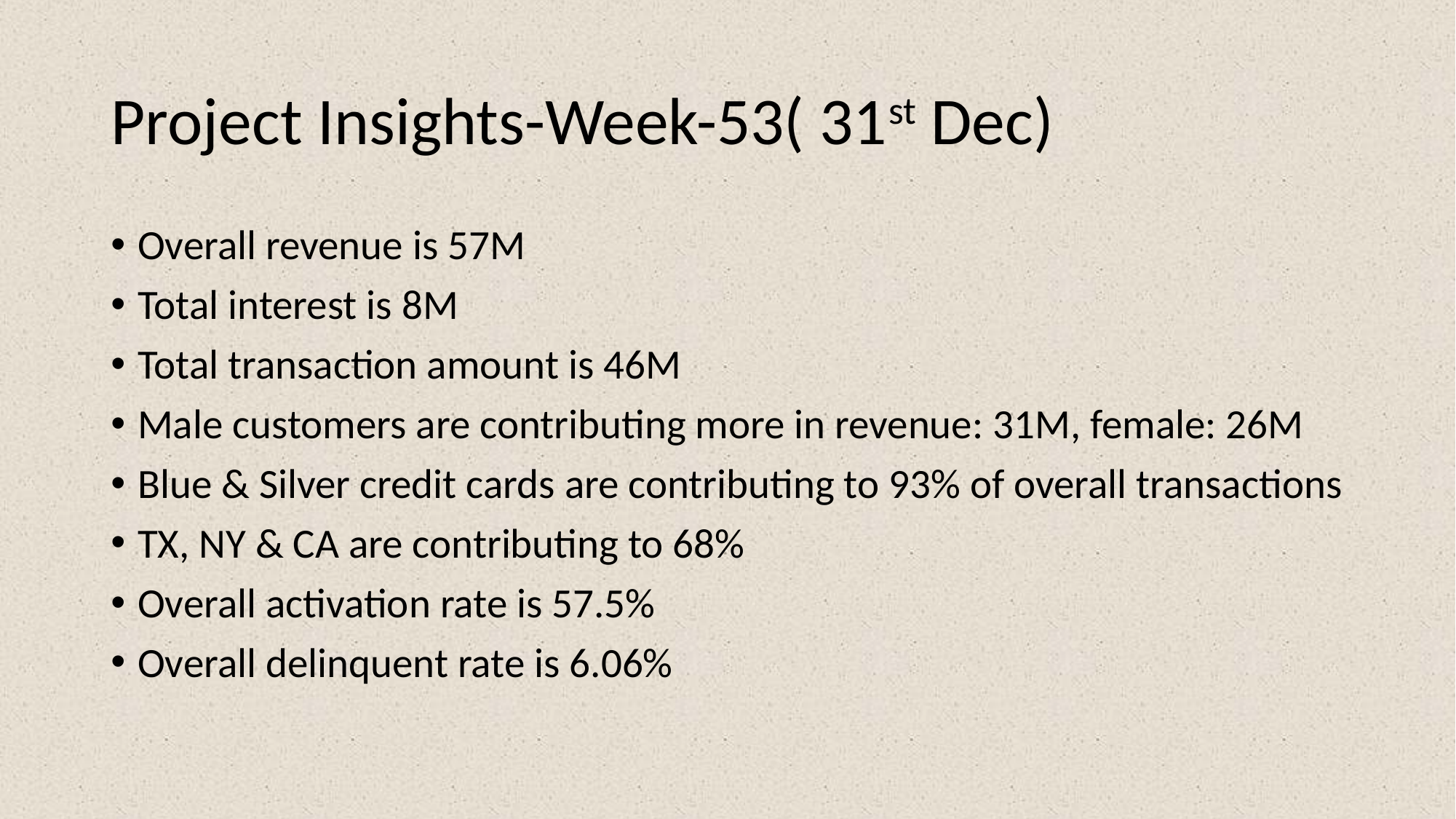

# Project Insights-Week-53( 31st Dec)
Overall revenue is 57M
Total interest is 8M
Total transaction amount is 46M
Male customers are contributing more in revenue: 31M, female: 26M
Blue & Silver credit cards are contributing to 93% of overall transactions
TX, NY & CA are contributing to 68%
Overall activation rate is 57.5%
Overall delinquent rate is 6.06%